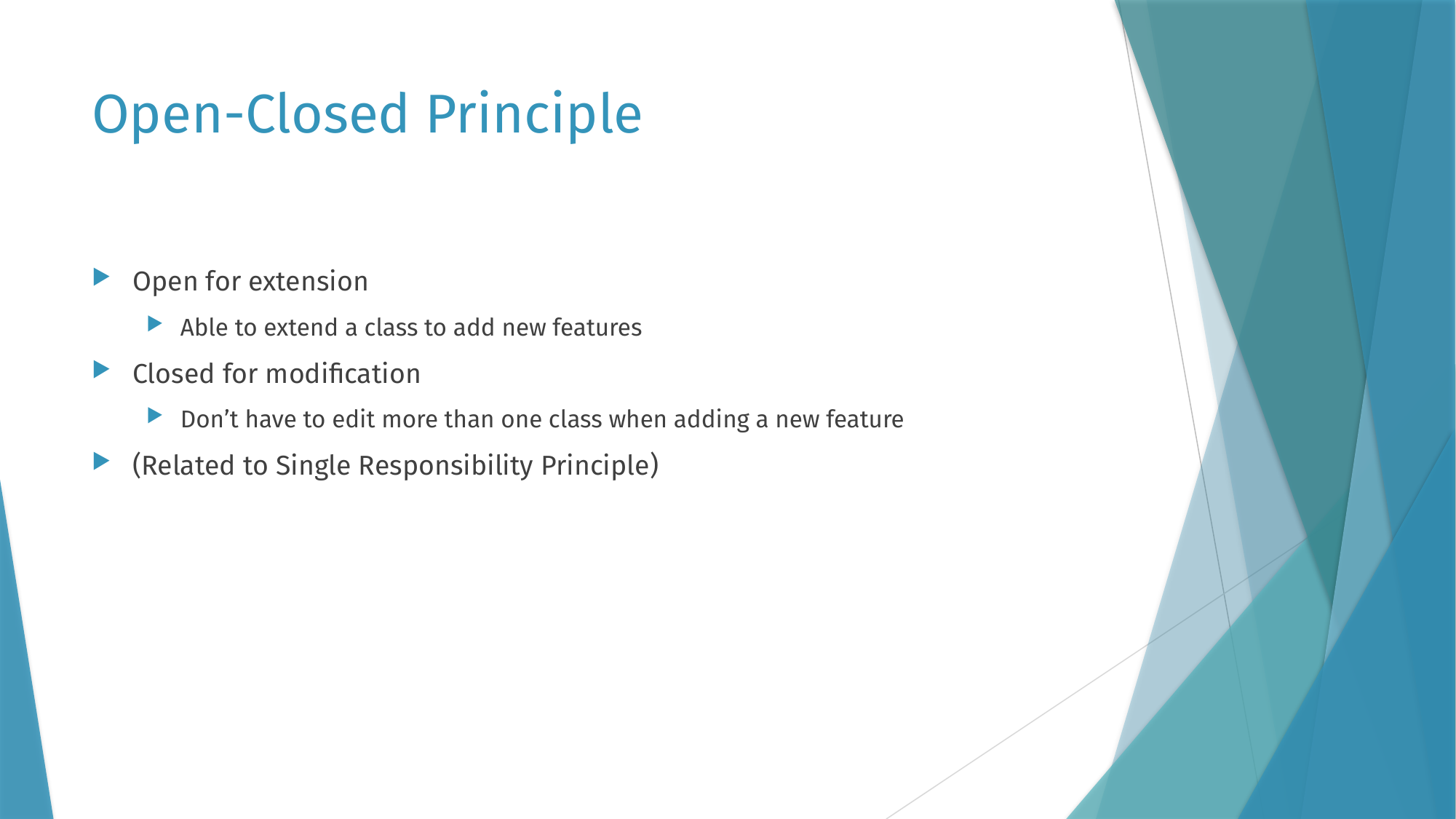

# Open-Closed Principle
Open for extension
Able to extend a class to add new features
Closed for modification
Don’t have to edit more than one class when adding a new feature
(Related to Single Responsibility Principle)